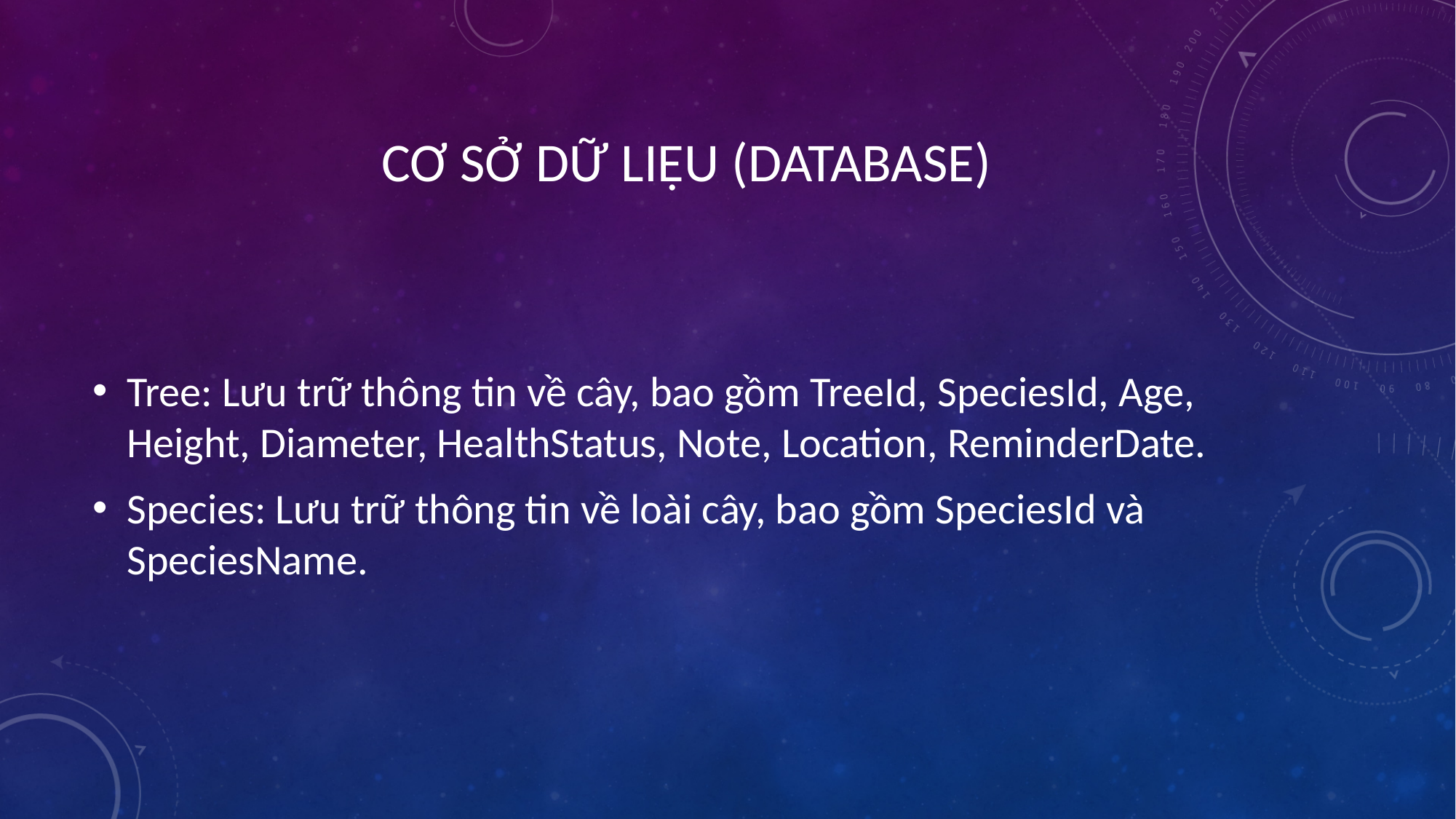

# Cơ sở dữ liệu (Database)
Tree: Lưu trữ thông tin về cây, bao gồm TreeId, SpeciesId, Age, Height, Diameter, HealthStatus, Note, Location, ReminderDate.
Species: Lưu trữ thông tin về loài cây, bao gồm SpeciesId và SpeciesName.